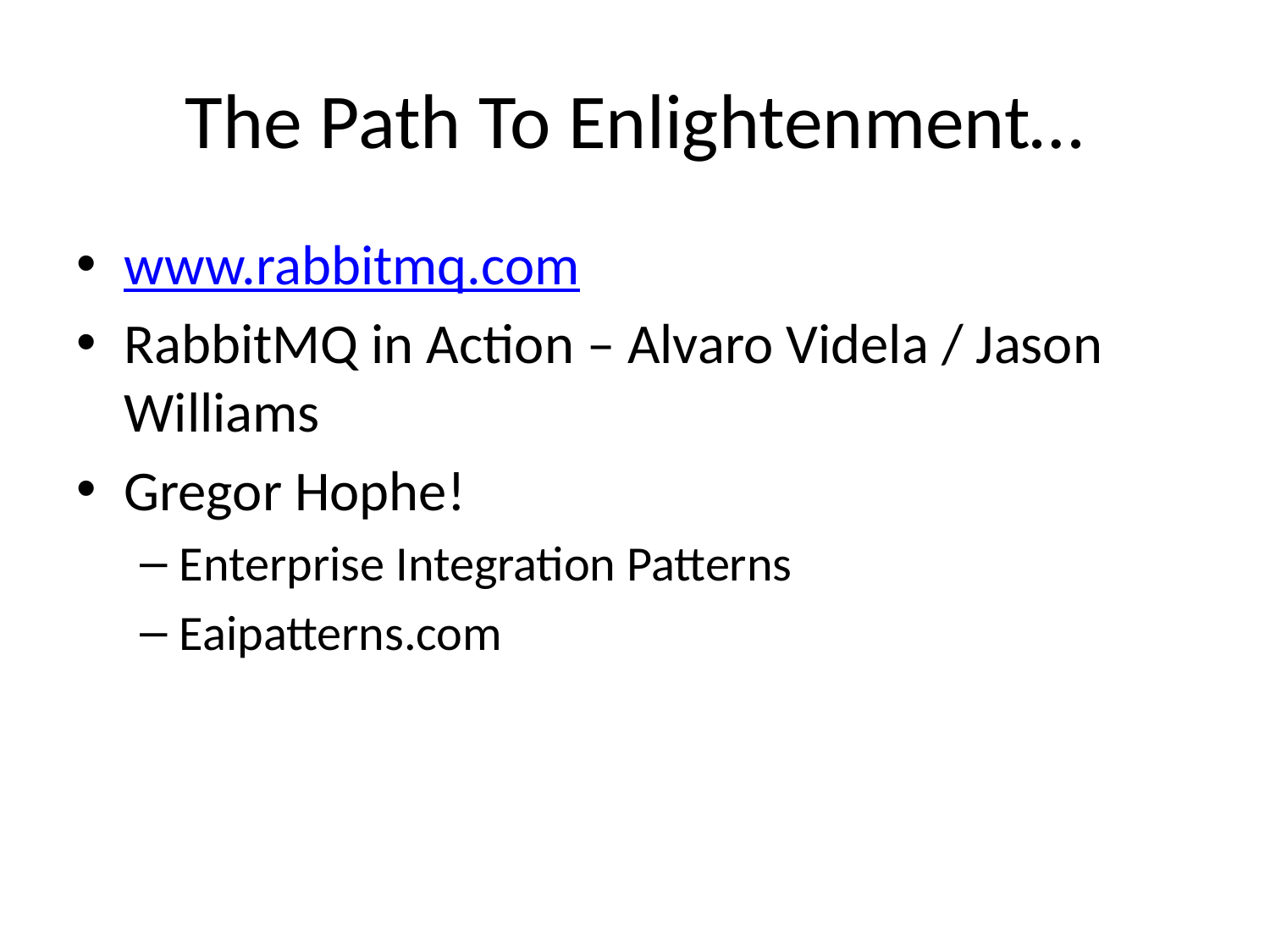

# The Path To Enlightenment…
www.rabbitmq.com
RabbitMQ in Action – Alvaro Videla / Jason Williams
Gregor Hophe!
Enterprise Integration Patterns
Eaipatterns.com